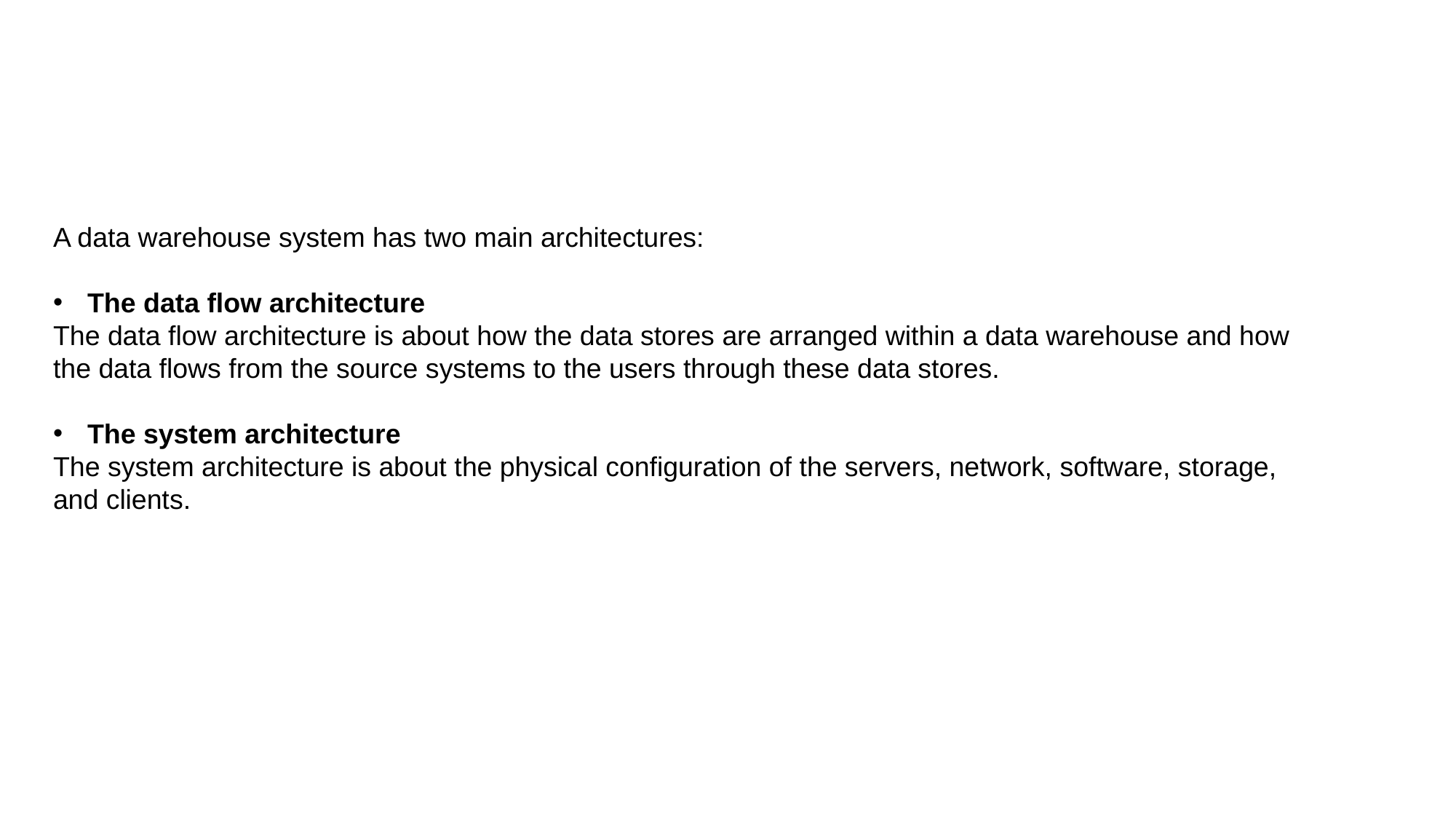

A data warehouse system has two main architectures:

The data flow architecture
The data flow architecture is about how the data stores are arranged within a data warehouse and how the data flows from the source systems to the users through these data stores.

The system architecture
The system architecture is about the physical configuration of the servers, network, software, storage, and clients.